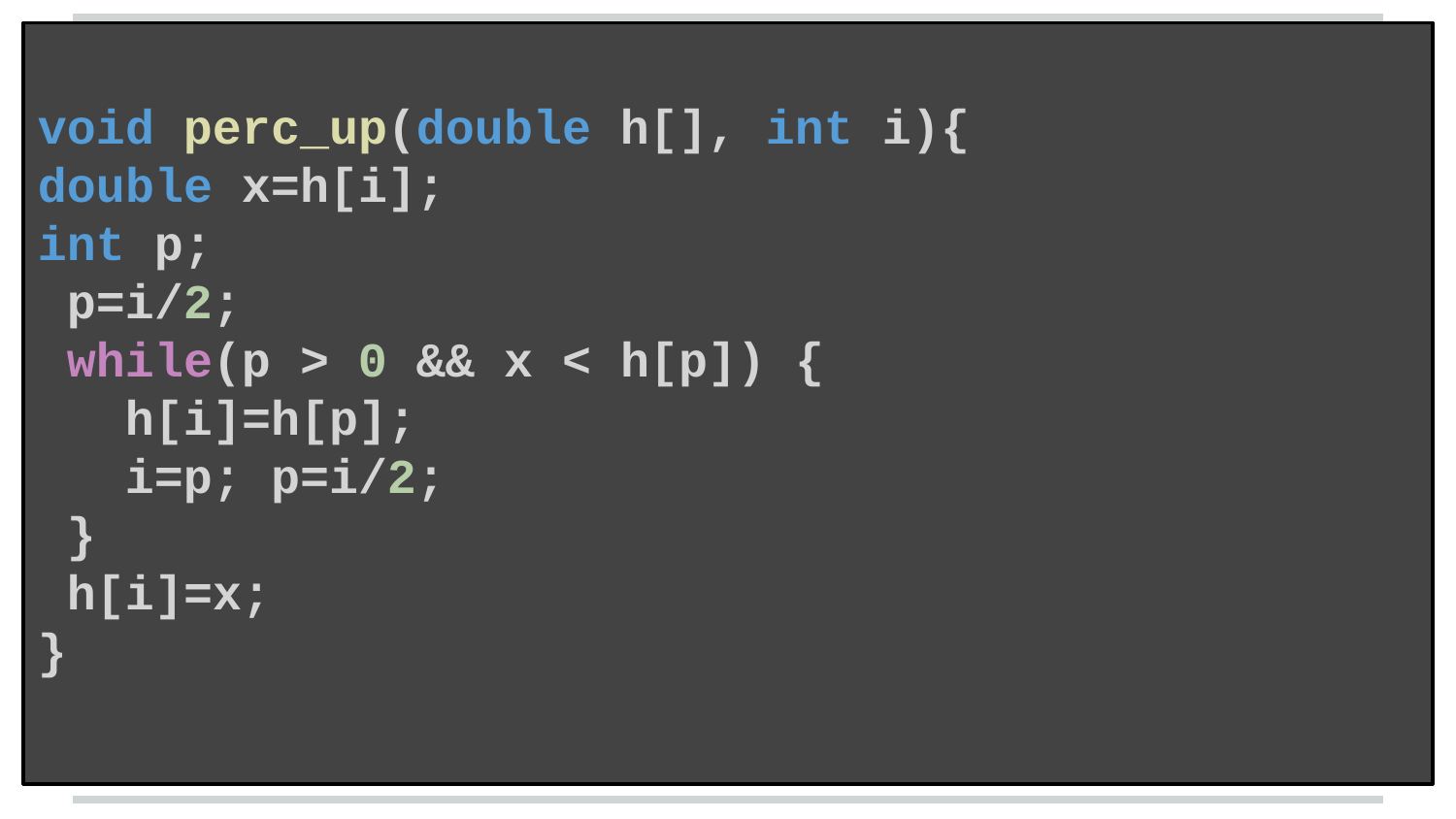

void perc_up(double h[], int i){
double x=h[i];
int p;
 p=i/2;
 while(p > 0 && x < h[p]) {
   h[i]=h[p];
   i=p; p=i/2;
 }
 h[i]=x;
}